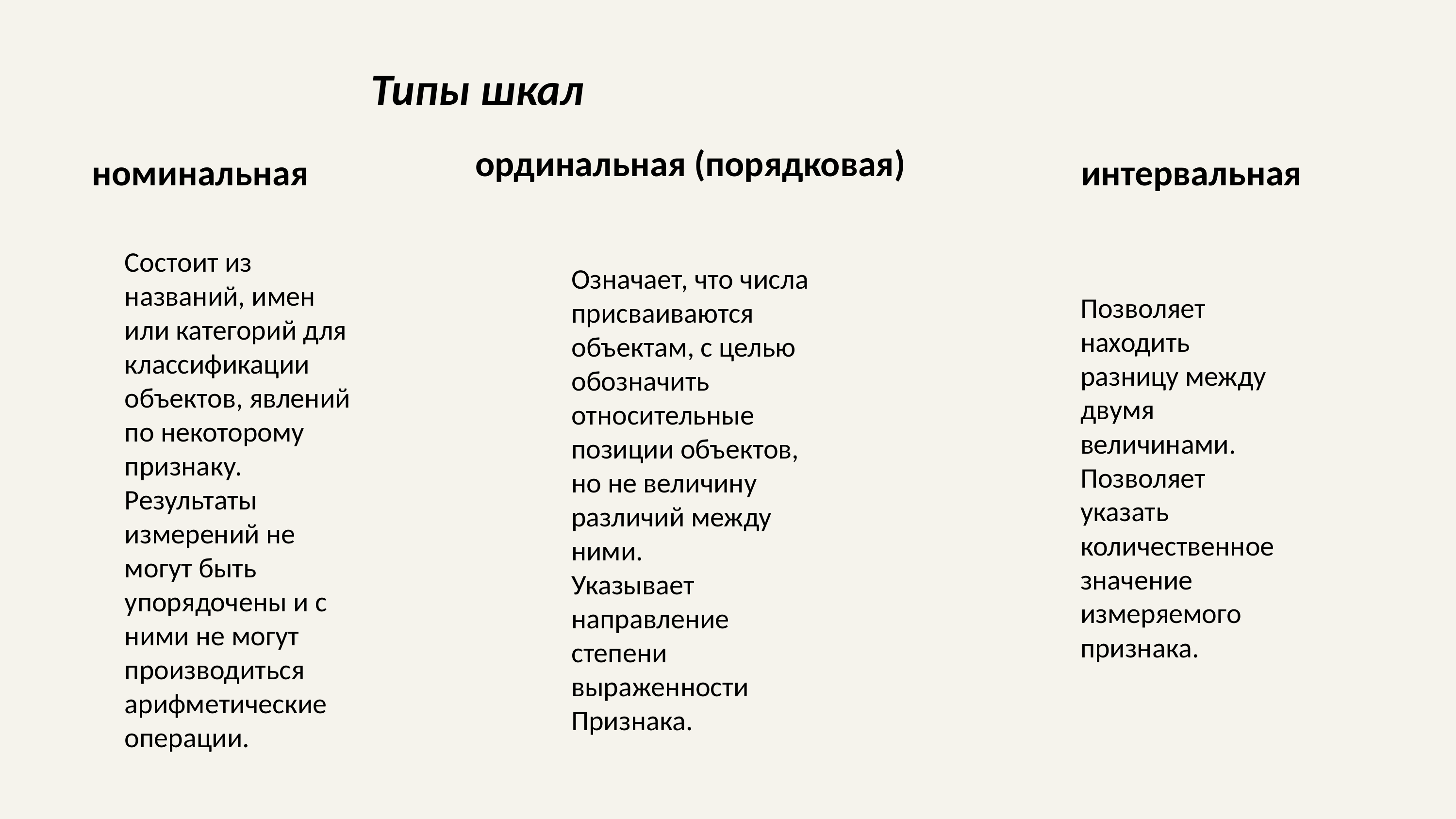

Типы шкал
ординальная (порядковая)
интервальная
номинальная
Состоит из
названий, имен
или категорий для
классификации
объектов, явлений
по некоторому
признаку.
Результаты
измерений не
могут быть
упорядочены и с
ними не могут
производиться
арифметические
операции.
Означает, что числа
присваиваются
объектам, с целью
обозначить
относительные
позиции объектов,
но не величину
различий между
ними.
Указывает
направление
степени
выраженности
Признака.
Позволяет
находить
разницу между
двумя
величинами.
Позволяет
указать
количественное
значение
измеряемого
признака.